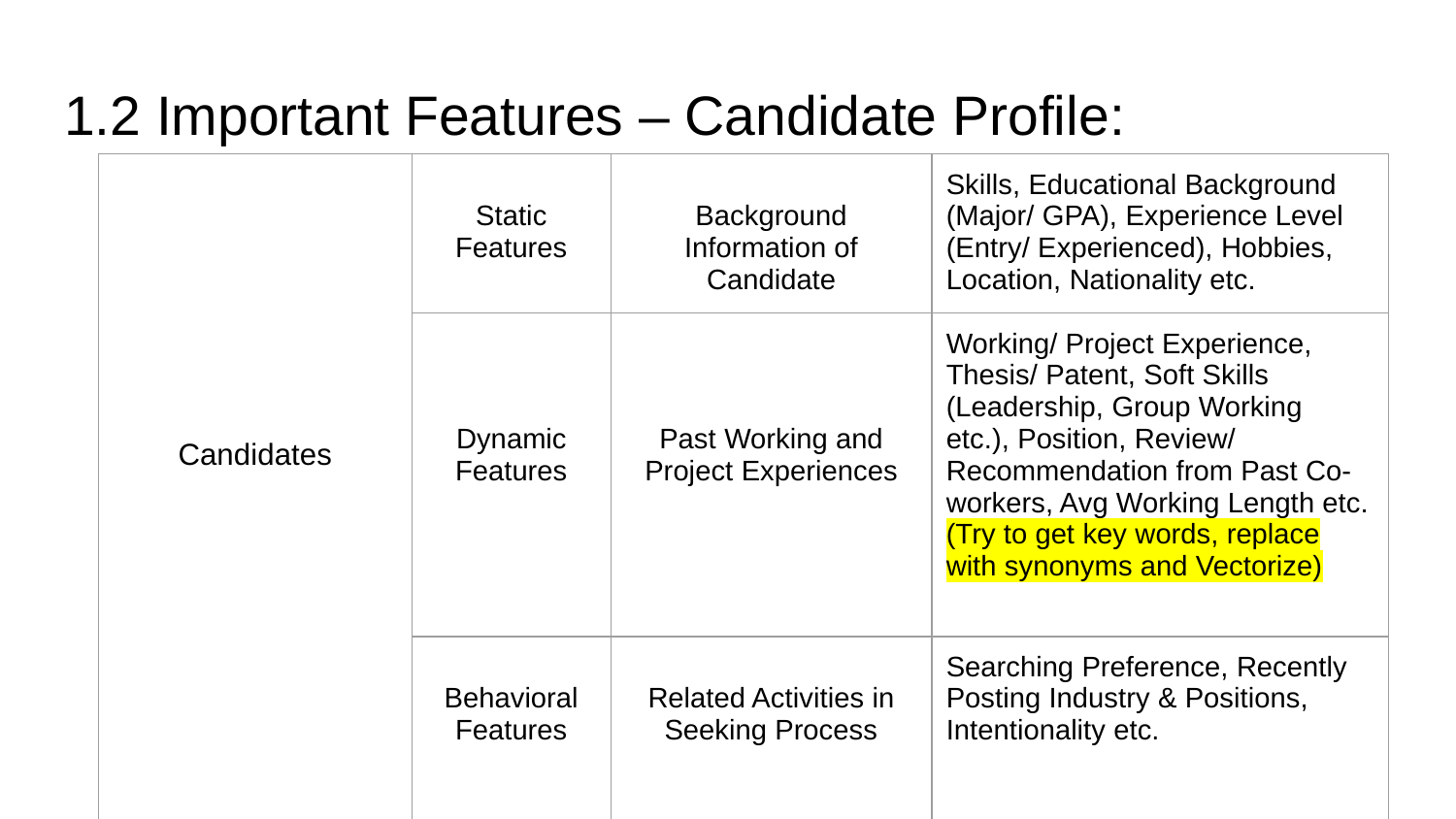

# 1.2 Important Features – Candidate Profile:
| Candidates | Static Features | Background Information of Candidate | Skills, Educational Background (Major/ GPA), Experience Level (Entry/ Experienced), Hobbies, Location, Nationality etc. |
| --- | --- | --- | --- |
|  | Dynamic Features | Past Working and Project Experiences | Working/ Project Experience, Thesis/ Patent, Soft Skills (Leadership, Group Working etc.), Position, Review/ Recommendation from Past Co-workers, Avg Working Length etc. (Try to get key words, replace with synonyms and Vectorize) |
|  | Behavioral Features | Related Activities in Seeking Process | Searching Preference, Recently Posting Industry & Positions, Intentionality etc. |